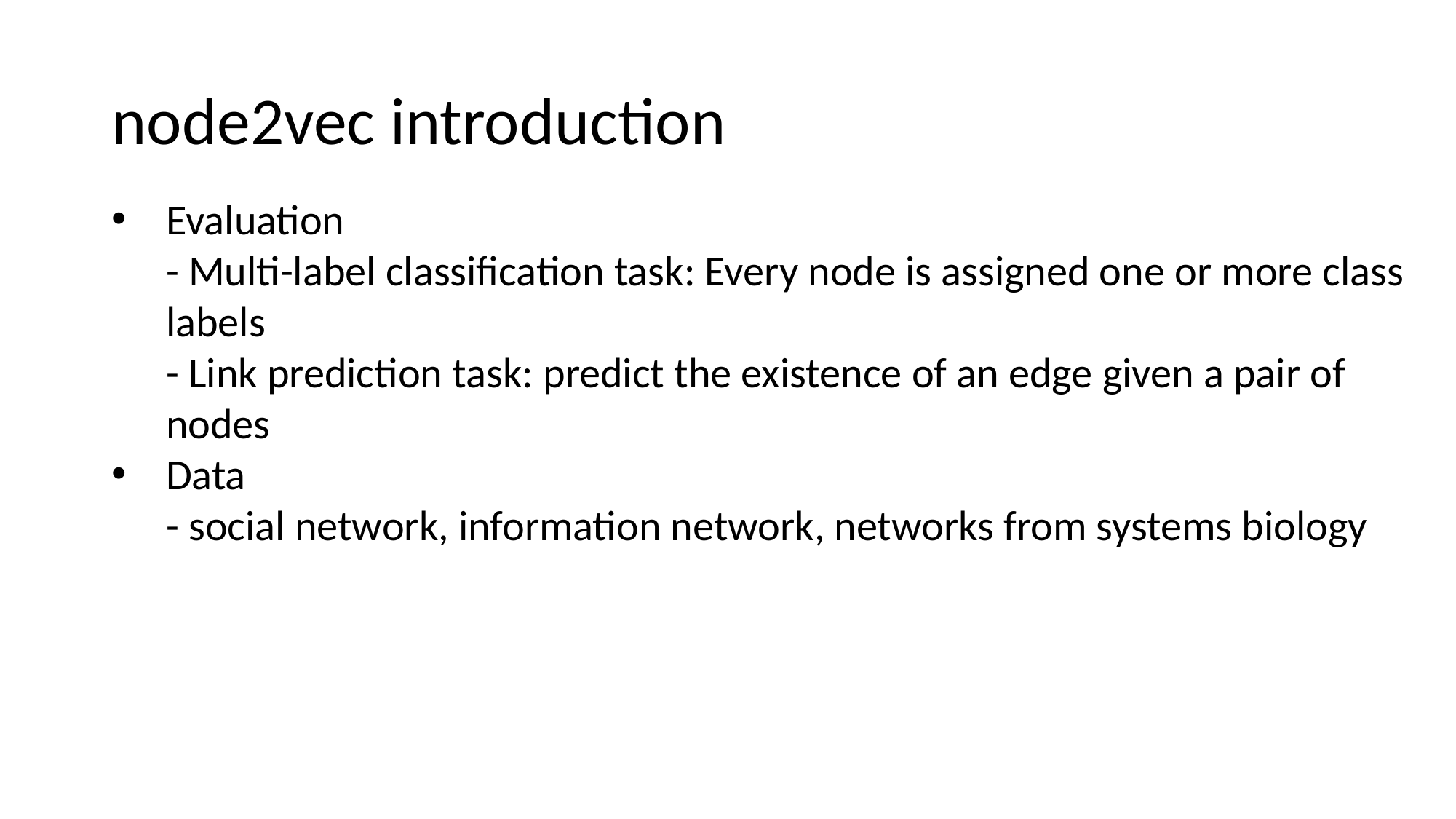

# node2vec introduction
Evaluation
- Multi-label classification task: Every node is assigned one or more class labels
- Link prediction task: predict the existence of an edge given a pair of nodes
Data
- social network, information network, networks from systems biology